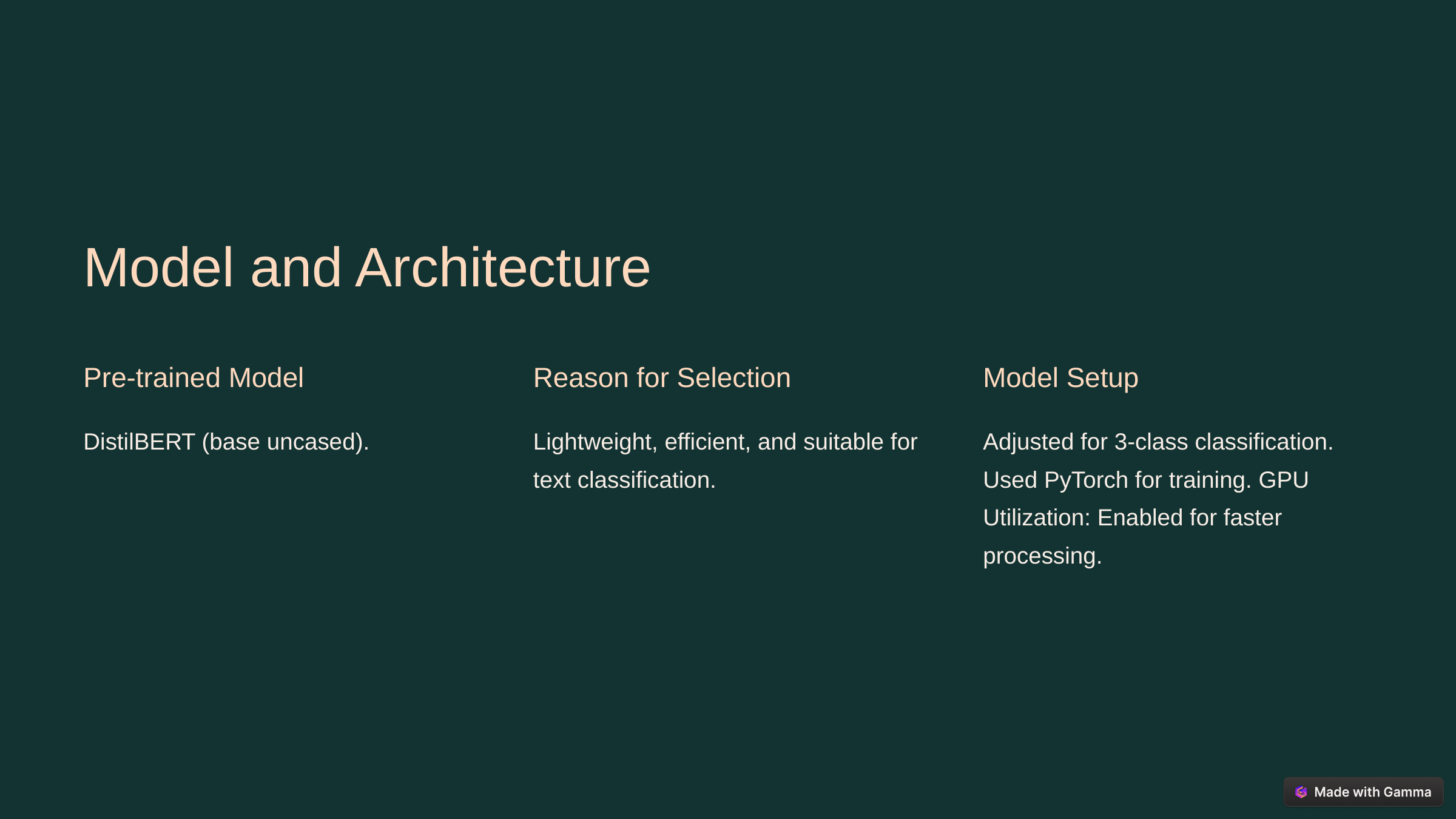

Model and Architecture
Pre-trained Model
Reason for Selection
Model Setup
DistilBERT (base uncased).
Lightweight, efficient, and suitable for text classification.
Adjusted for 3-class classification. Used PyTorch for training. GPU Utilization: Enabled for faster processing.